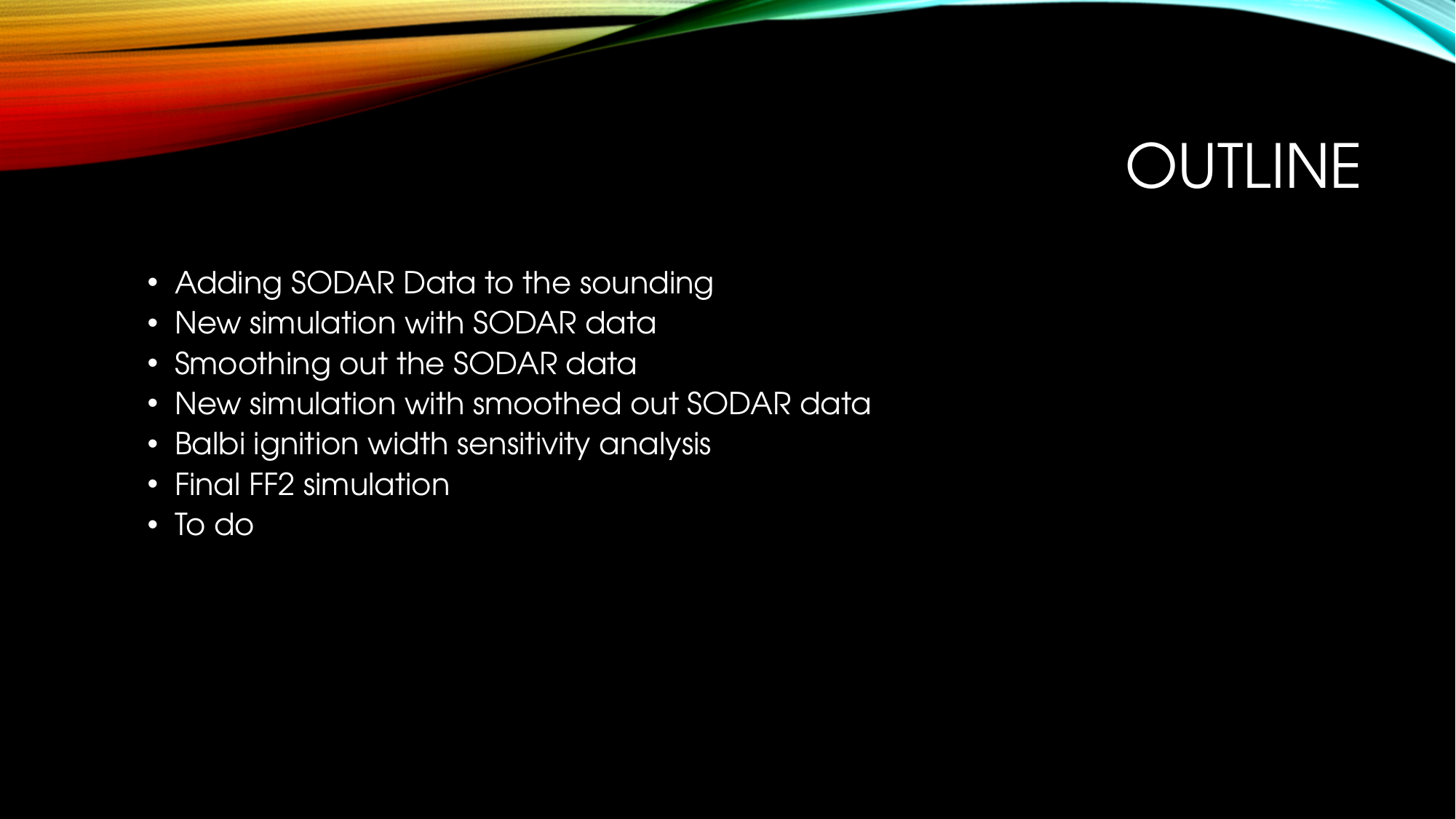

# outline
Adding SODAR Data to the sounding
New simulation with SODAR data
Smoothing out the SODAR data
New simulation with smoothed out SODAR data
Balbi ignition width sensitivity analysis
Final FF2 simulation
To do